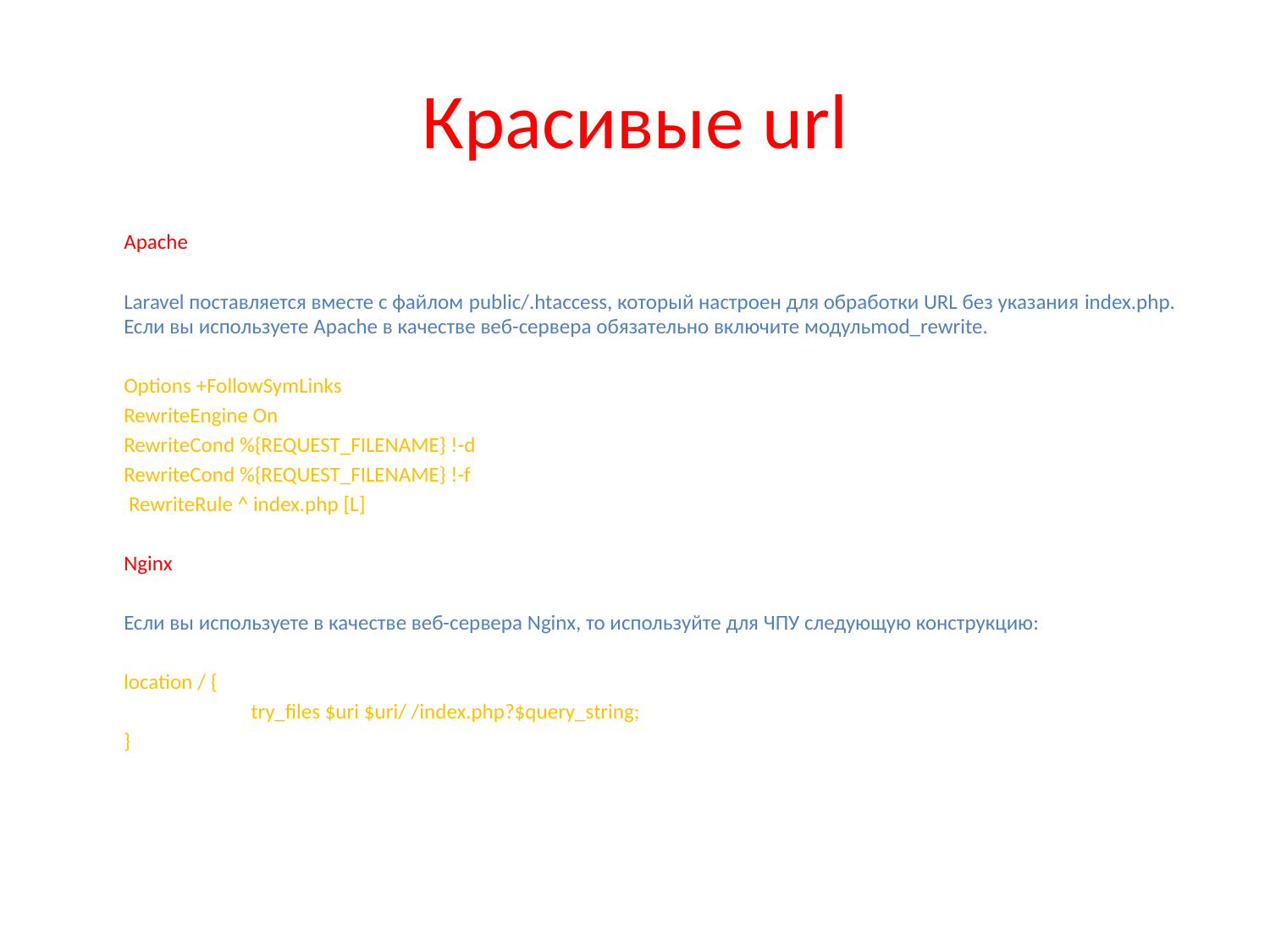

# Красивые url
	Apache

	Laravel поставляется вместе с файлом public/.htaccess, который настроен для обработки URL без указания index.php. Если вы используете Apache в качестве веб-сервера обязательно включите модульmod_rewrite.

	Options +FollowSymLinks
	RewriteEngine On
	RewriteCond %{REQUEST_FILENAME} !-d
	RewriteCond %{REQUEST_FILENAME} !-f
	 RewriteRule ^ index.php [L]

	Nginx

	Если вы используете в качестве веб-сервера Nginx, то используйте для ЧПУ следующую конструкцию:

	location / {
		try_files $uri $uri/ /index.php?$query_string;
	}